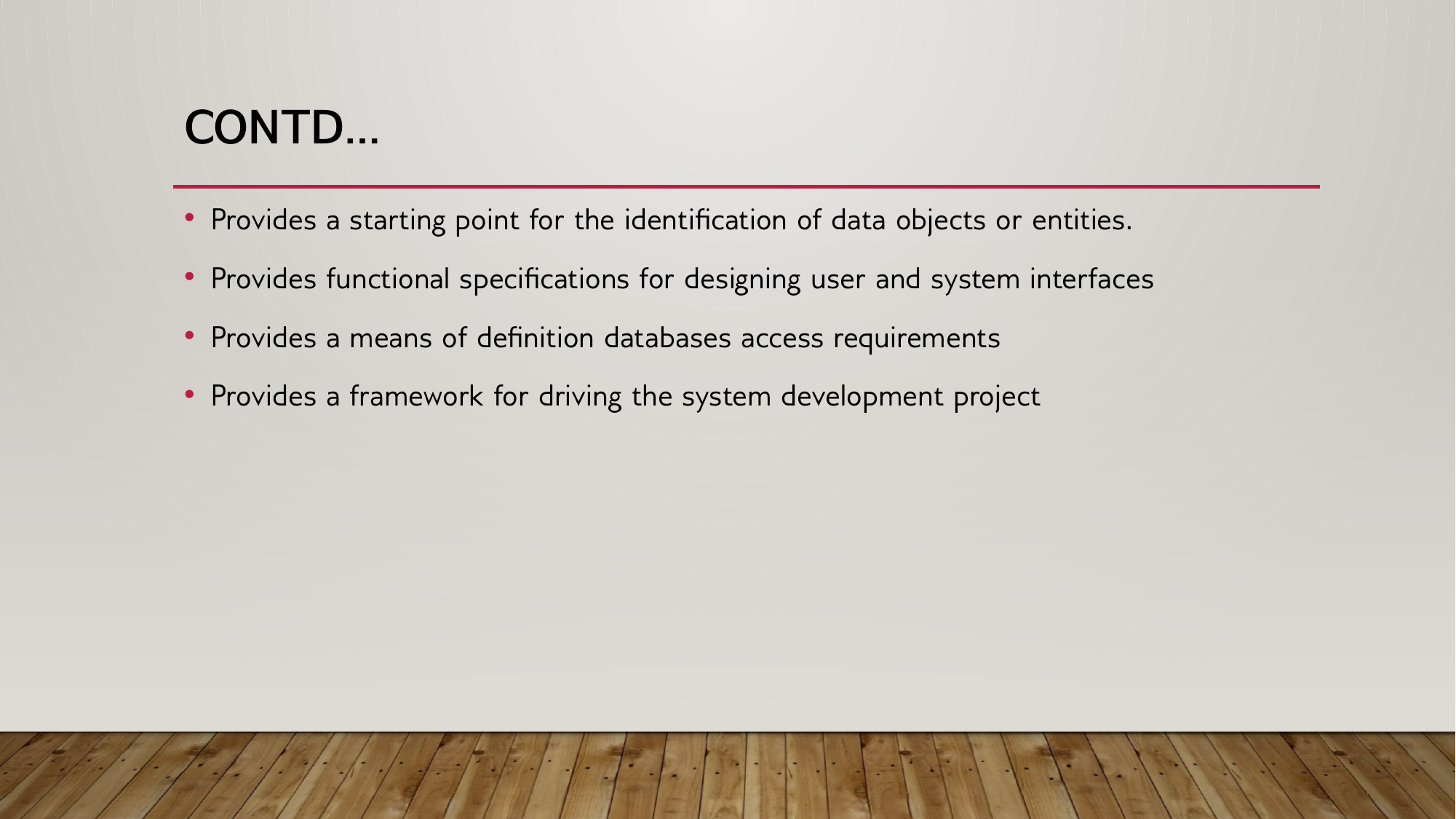

# Contd…
Provides a starting point for the identification of data objects or entities.
Provides functional specifications for designing user and system interfaces
Provides a means of definition databases access requirements
Provides a framework for driving the system development project